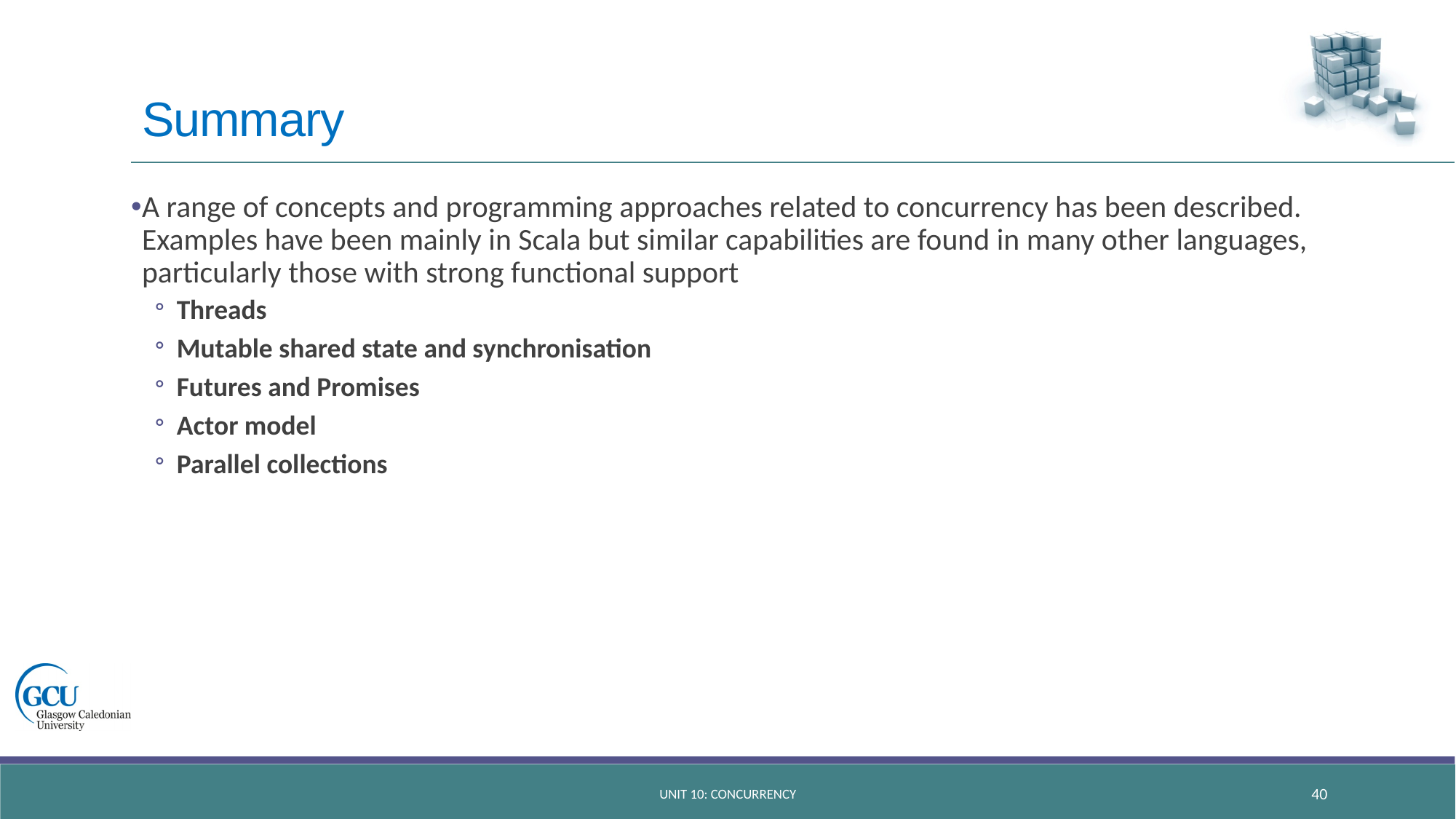

# Summary
A range of concepts and programming approaches related to concurrency has been described. Examples have been mainly in Scala but similar capabilities are found in many other languages, particularly those with strong functional support
Threads
Mutable shared state and synchronisation
Futures and Promises
Actor model
Parallel collections
unit 10: concurrency
40